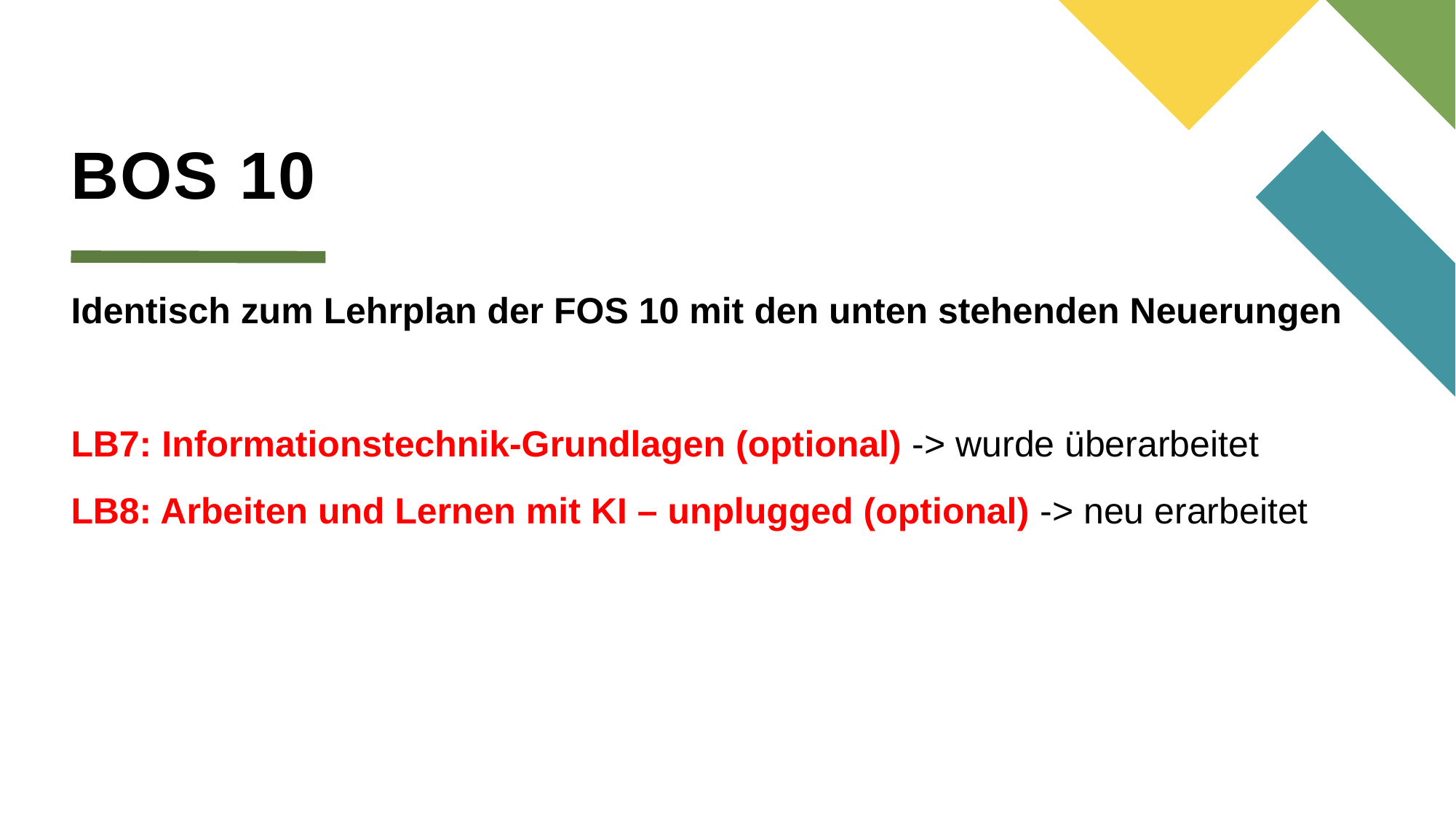

# BOS 10
Identisch zum Lehrplan der FOS 10 mit den unten stehenden Neuerungen

LB7: Informationstechnik-Grundlagen (optional) -> wurde überarbeitet
LB8: Arbeiten und Lernen mit KI – unplugged (optional) -> neu erarbeitet